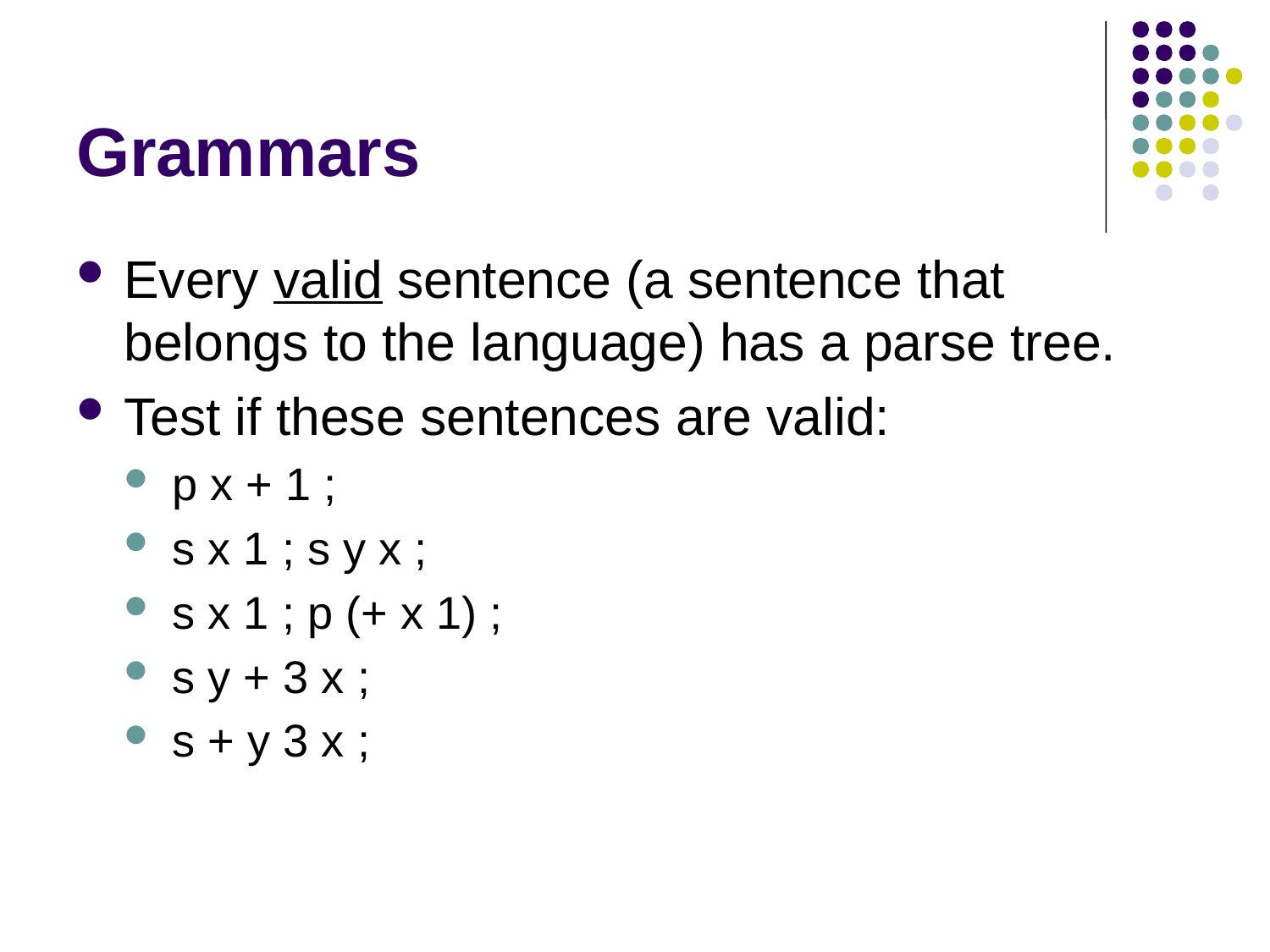

# Grammars
Every valid sentence (a sentence that belongs to the language) has a parse tree.
Test if these sentences are valid:
p x + 1 ;
s x 1 ; s y x ;
s x 1 ; p (+ x 1) ;
s y + 3 x ;
s + y 3 x ;